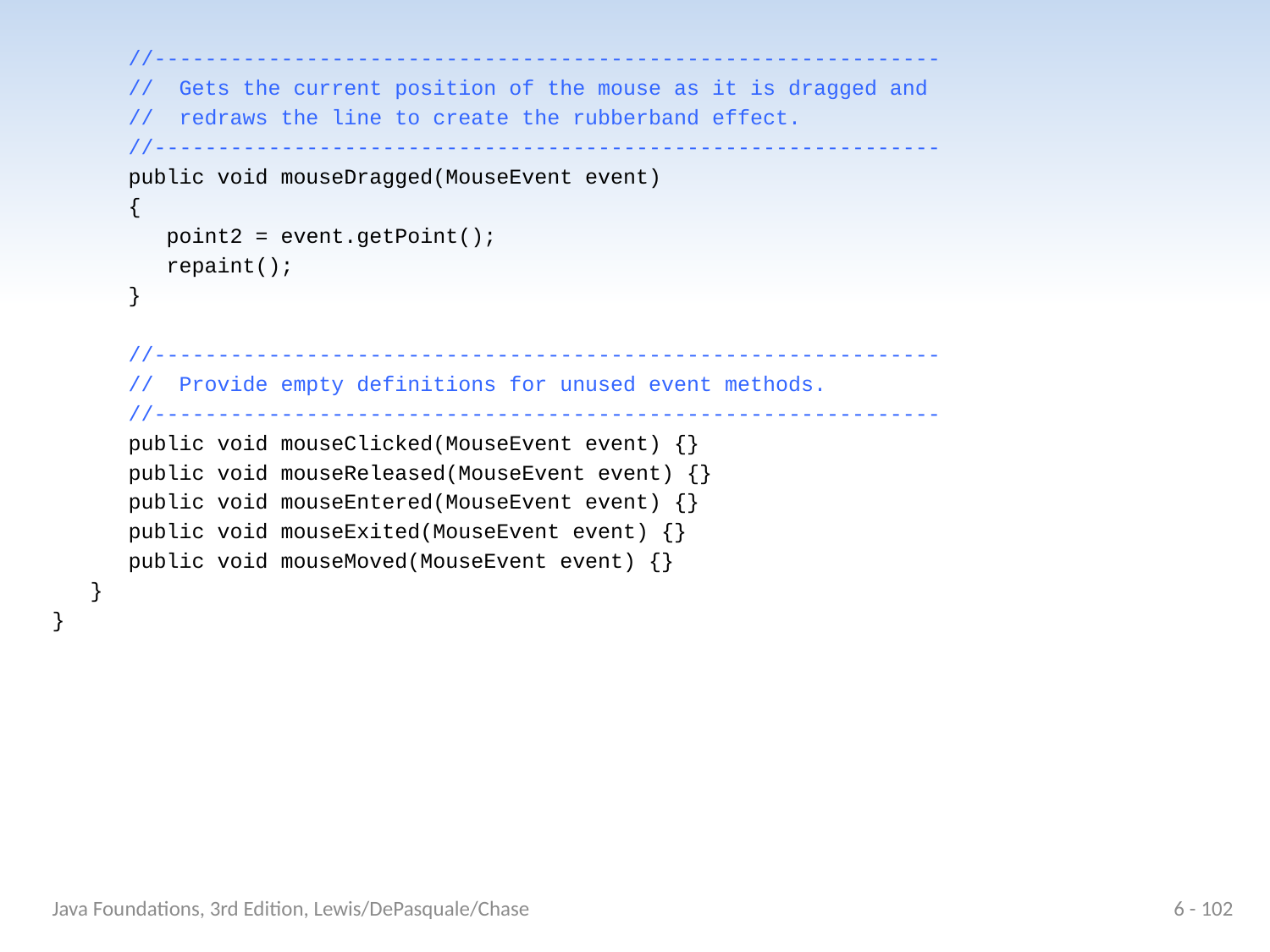

//--------------------------------------------------------------
      //  Gets the current position of the mouse as it is dragged and
      //  redraws the line to create the rubberband effect.
      //--------------------------------------------------------------
      public void mouseDragged(MouseEvent event)
      {
         point2 = event.getPoint();
         repaint();
      }

      //--------------------------------------------------------------
      //  Provide empty definitions for unused event methods.
      //--------------------------------------------------------------
      public void mouseClicked(MouseEvent event) {}
      public void mouseReleased(MouseEvent event) {}
      public void mouseEntered(MouseEvent event) {}
      public void mouseExited(MouseEvent event) {}
      public void mouseMoved(MouseEvent event) {}
   }
}

Java Foundations, 3rd Edition, Lewis/DePasquale/Chase
6 - 102